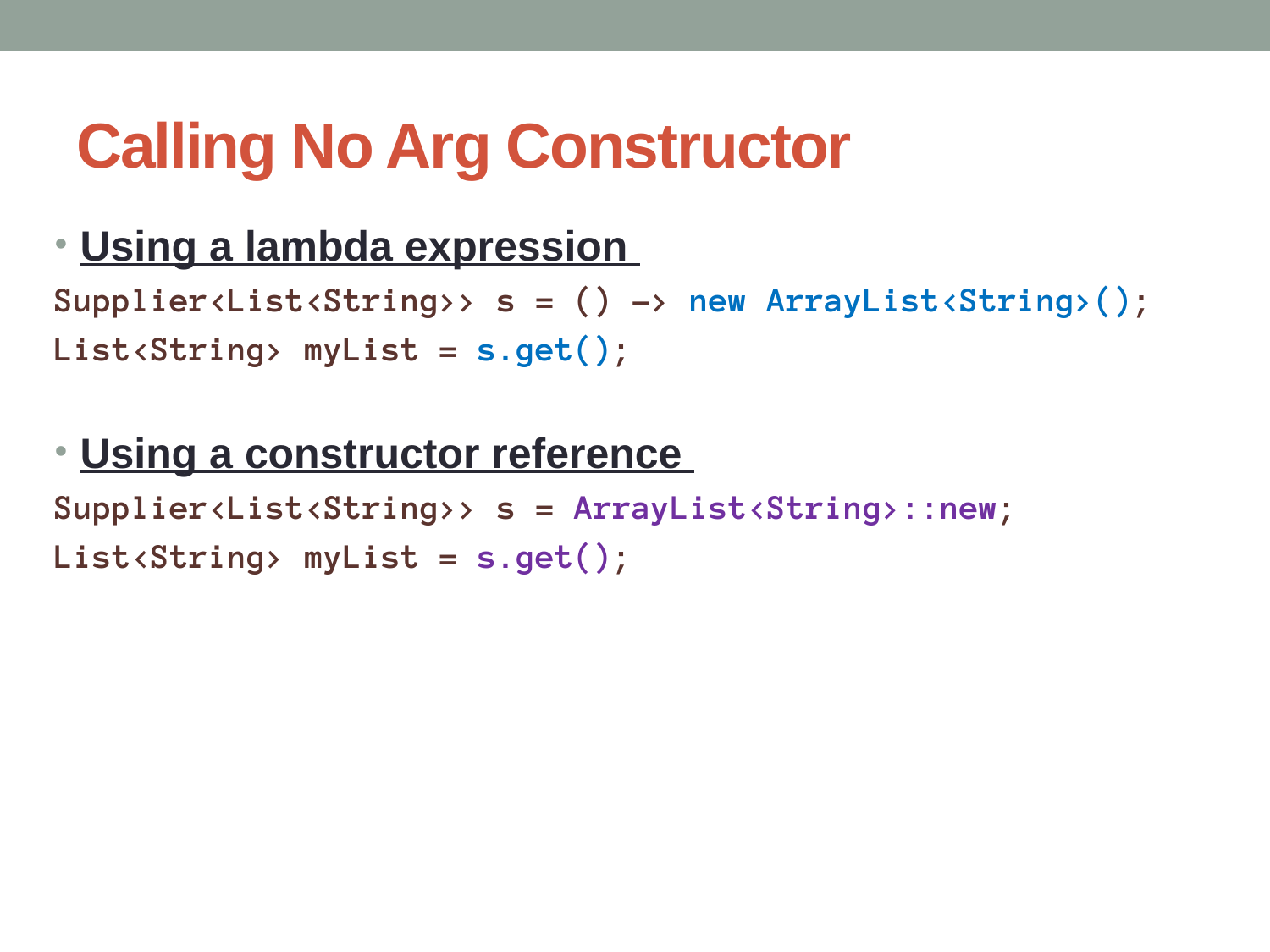

# Calling No Arg Constructor
Using a lambda expression
Supplier<List<String>> s = () -> new ArrayList<String>();
List<String> myList = s.get();

Using a constructor reference
Supplier<List<String>> s = ArrayList<String>::new;
List<String> myList = s.get();